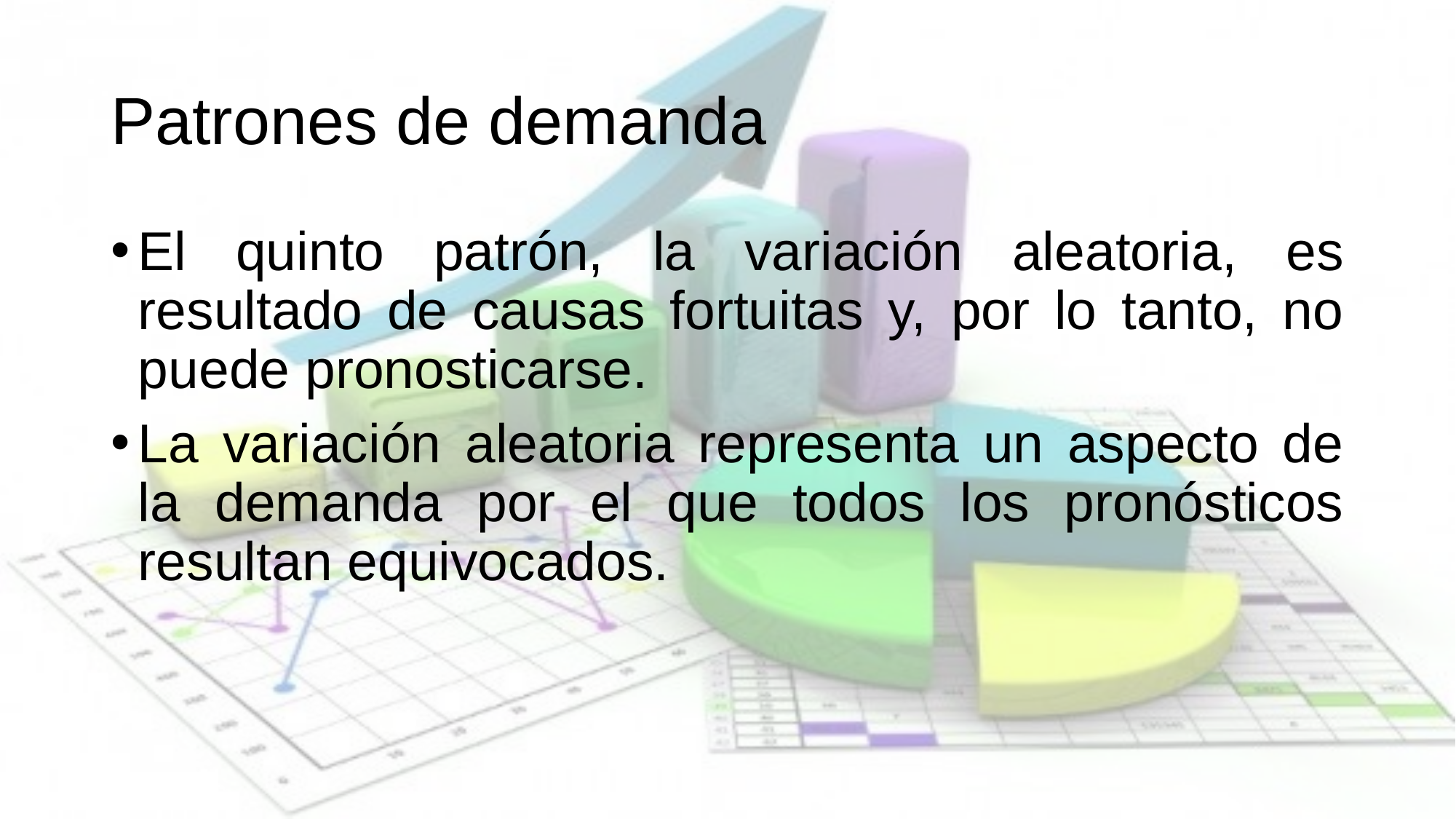

# Patrones de demanda
El quinto patrón, la variación aleatoria, es resultado de causas fortuitas y, por lo tanto, no puede pronosticarse.
La variación aleatoria representa un aspecto de la demanda por el que todos los pronósticos resultan equivocados.